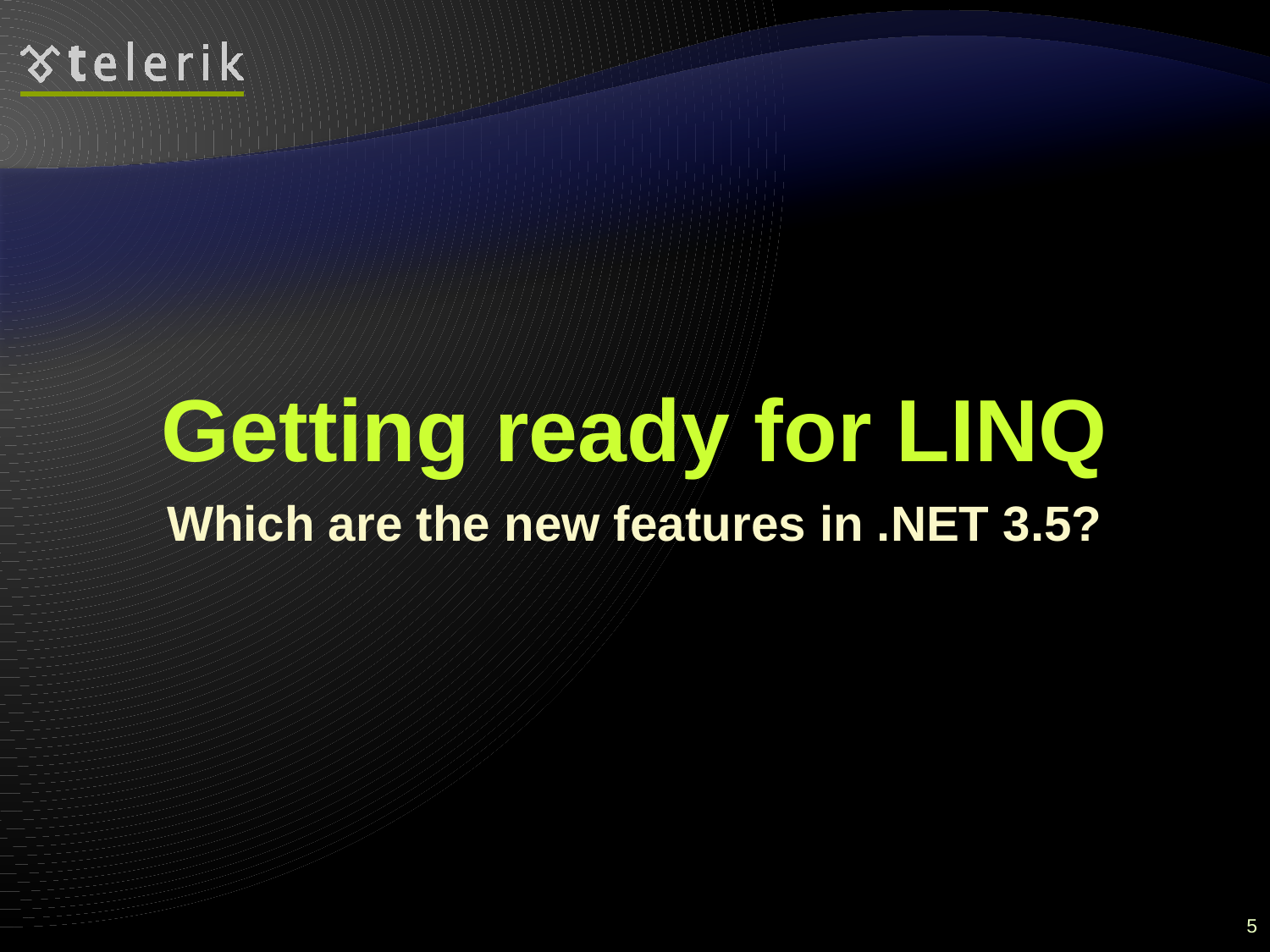

# Getting ready for LINQ
Which are the new features in .NET 3.5?
5